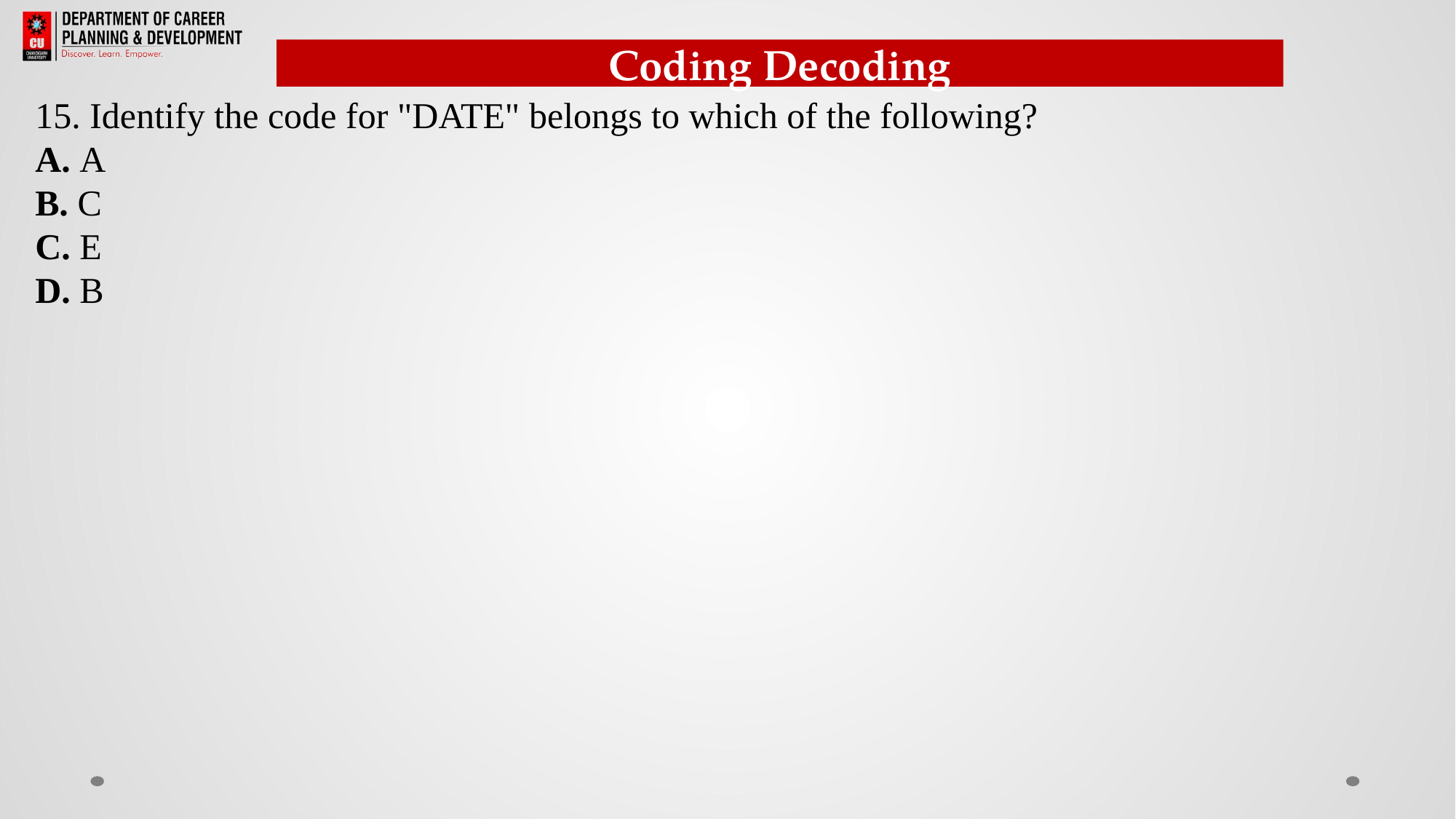

Coding Decoding

15. Identify the code for "DATE" belongs to which of the following?
A. A
B. C
C. E
D. B